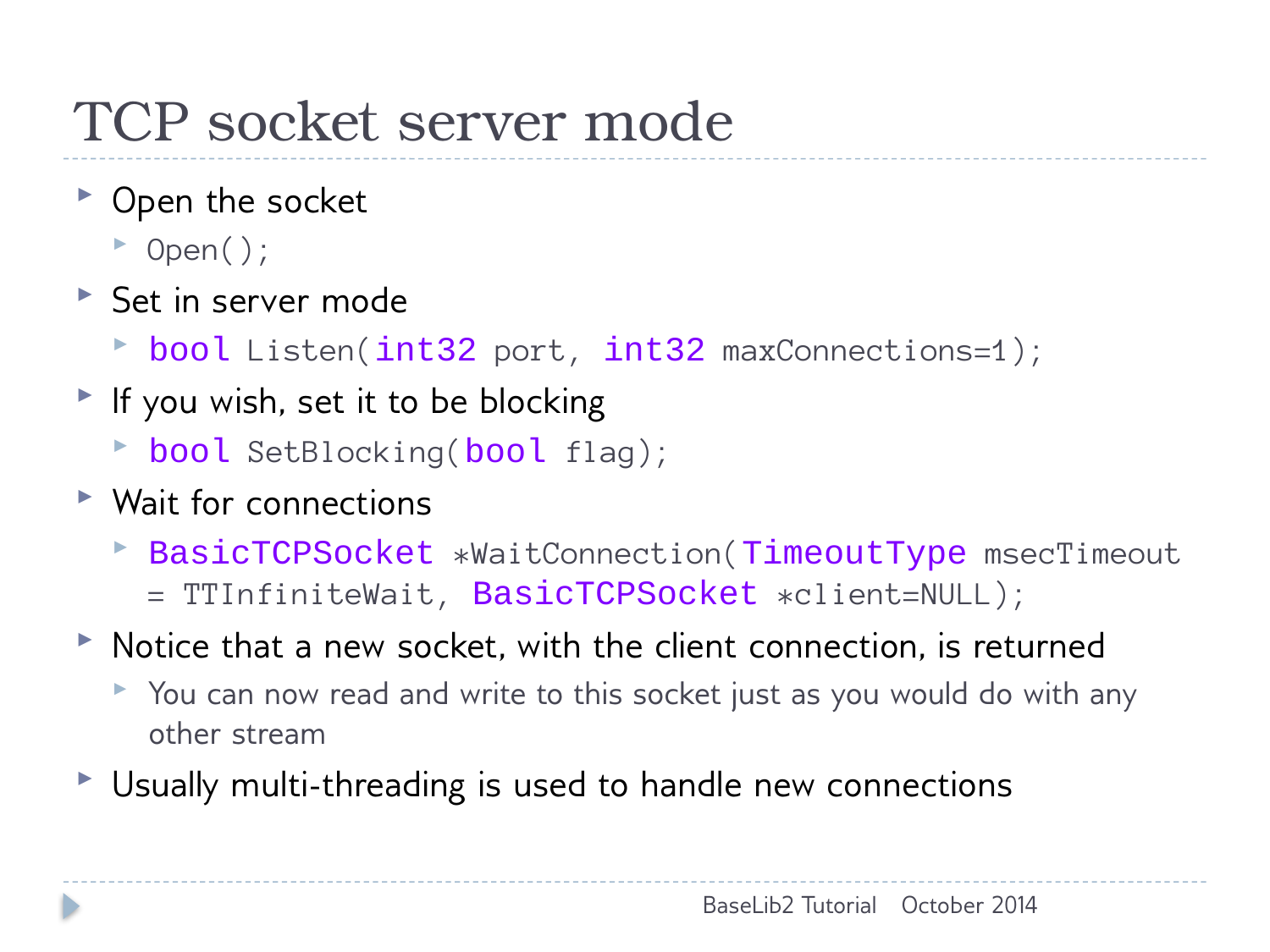

# TCP socket server mode
Open the socket
Open();
Set in server mode
bool Listen(int32 port, int32 maxConnections=1);
If you wish, set it to be blocking
bool SetBlocking(bool flag);
Wait for connections
BasicTCPSocket *WaitConnection(TimeoutType msecTimeout = TTInfiniteWait, BasicTCPSocket *client=NULL);
Notice that a new socket, with the client connection, is returned
You can now read and write to this socket just as you would do with any other stream
Usually multi-threading is used to handle new connections
BaseLib2 Tutorial
October 2014